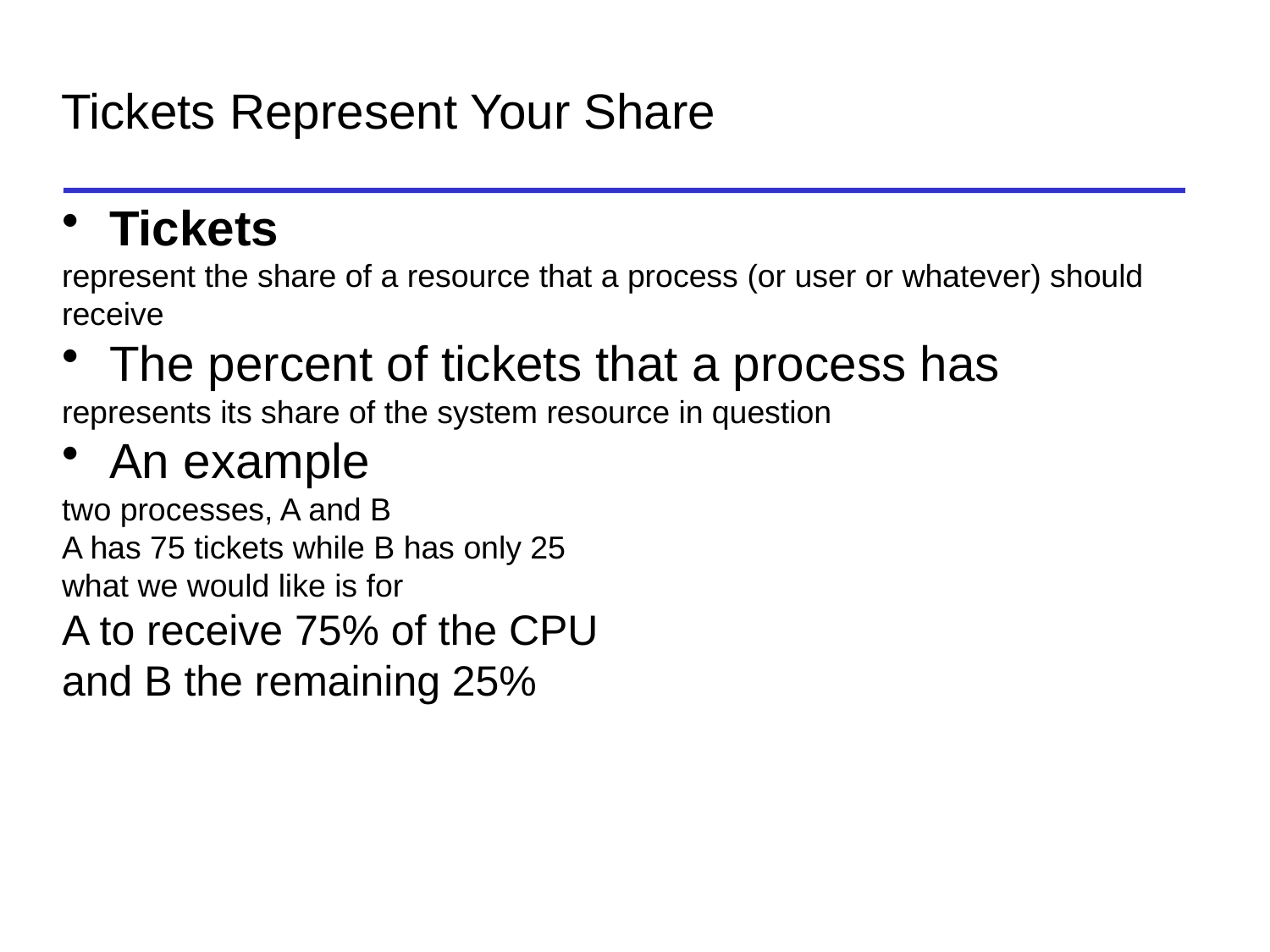

Tickets Represent Your Share
Tickets
represent the share of a resource that a process (or user or whatever) should receive
The percent of tickets that a process has
represents its share of the system resource in question
An example
two processes, A and B
A has 75 tickets while B has only 25
what we would like is for
A to receive 75% of the CPU
and B the remaining 25%